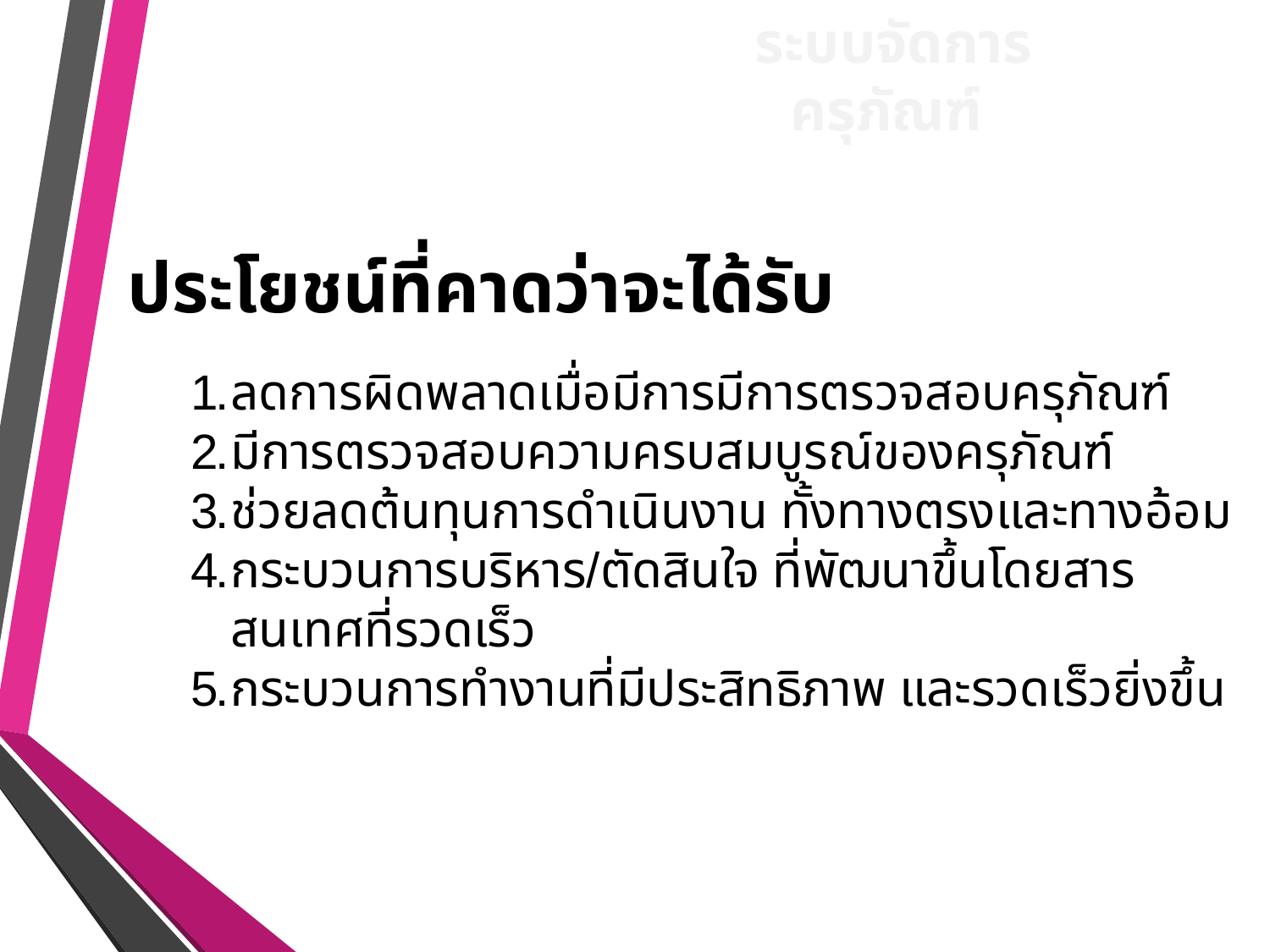

ระบบจัดการครุภัณฑ์
ประโยชน์ที่คาดว่าจะได้รับ

ลดการผิดพลาดเมื่อมีการมีการตรวจสอบครุภัณฑ์
มีการตรวจสอบความครบสมบูรณ์ของครุภัณฑ์
ช่วยลดต้นทุนการดำเนินงาน ทั้งทางตรงและทางอ้อม
กระบวนการบริหาร/ตัดสินใจ ที่พัฒนาขึ้นโดยสารสนเทศที่รวดเร็ว
กระบวนการทำงานที่มีประสิทธิภาพ และรวดเร็วยิ่งขึ้น